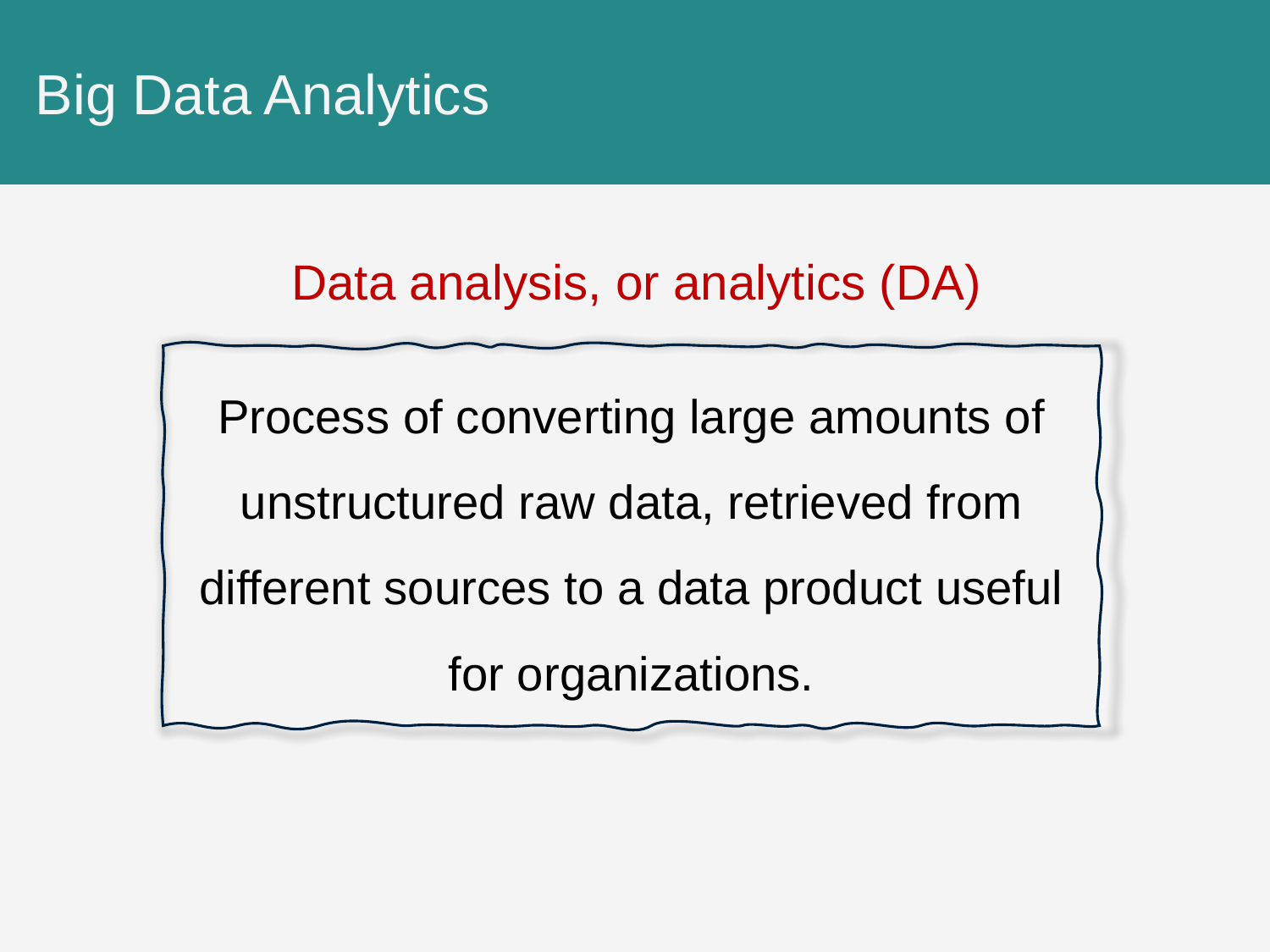

# Big Data Analytics
Data analysis, or analytics (DA)

Process of converting large amounts of unstructured raw data, retrieved from different sources to a data product useful for organizations.